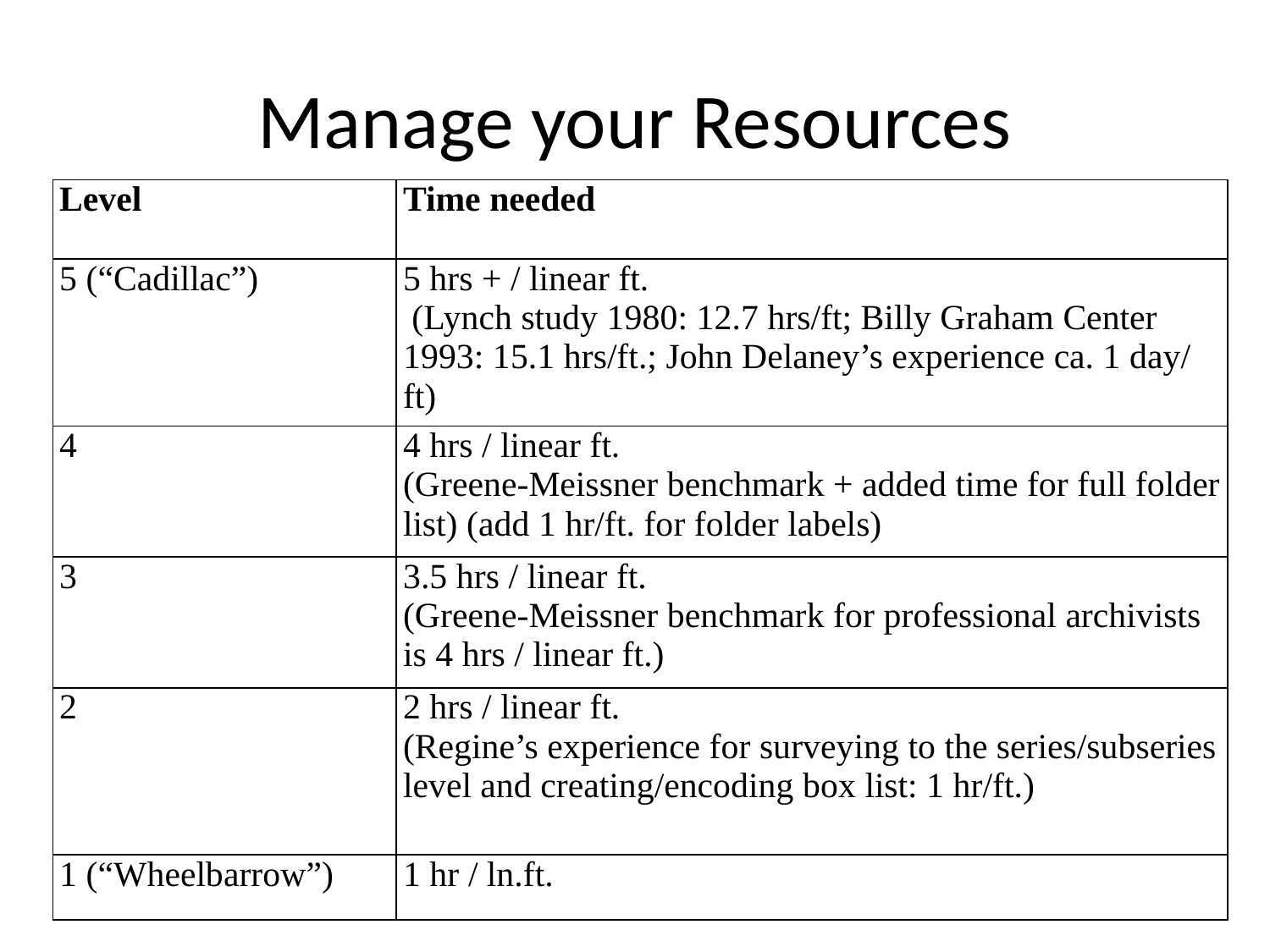

# Manage your Resources
| Level | Time needed |
| --- | --- |
| 5 (“Cadillac”) | 5 hrs + / linear ft. (Lynch study 1980: 12.7 hrs/ft; Billy Graham Center 1993: 15.1 hrs/ft.; John Delaney’s experience ca. 1 day/ ft) |
| 4 | 4 hrs / linear ft. (Greene-Meissner benchmark + added time for full folder list) (add 1 hr/ft. for folder labels) |
| 3 | 3.5 hrs / linear ft. (Greene-Meissner benchmark for professional archivists is 4 hrs / linear ft.) |
| 2 | 2 hrs / linear ft. (Regine’s experience for surveying to the series/subseries level and creating/encoding box list: 1 hr/ft.) |
| 1 (“Wheelbarrow”) | 1 hr / ln.ft. |